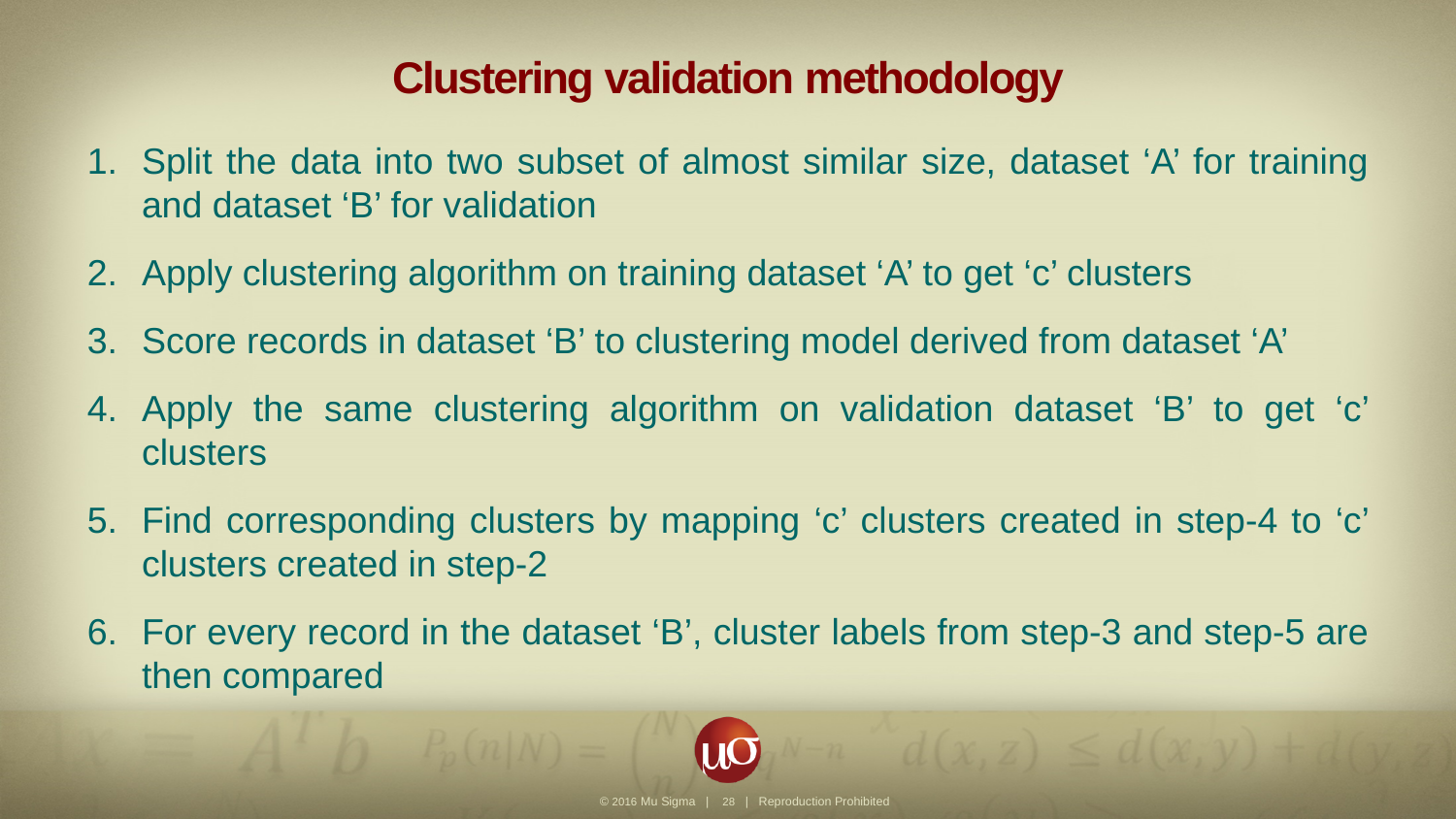

Clustering validation methodology
Split the data into two subset of almost similar size, dataset ‘A’ for training and dataset ‘B’ for validation
Apply clustering algorithm on training dataset ‘A’ to get ‘c’ clusters
Score records in dataset ‘B’ to clustering model derived from dataset ‘A’
Apply the same clustering algorithm on validation dataset ‘B’ to get ‘c’ clusters
Find corresponding clusters by mapping ‘c’ clusters created in step-4 to ‘c’ clusters created in step-2
For every record in the dataset ‘B’, cluster labels from step-3 and step-5 are then compared